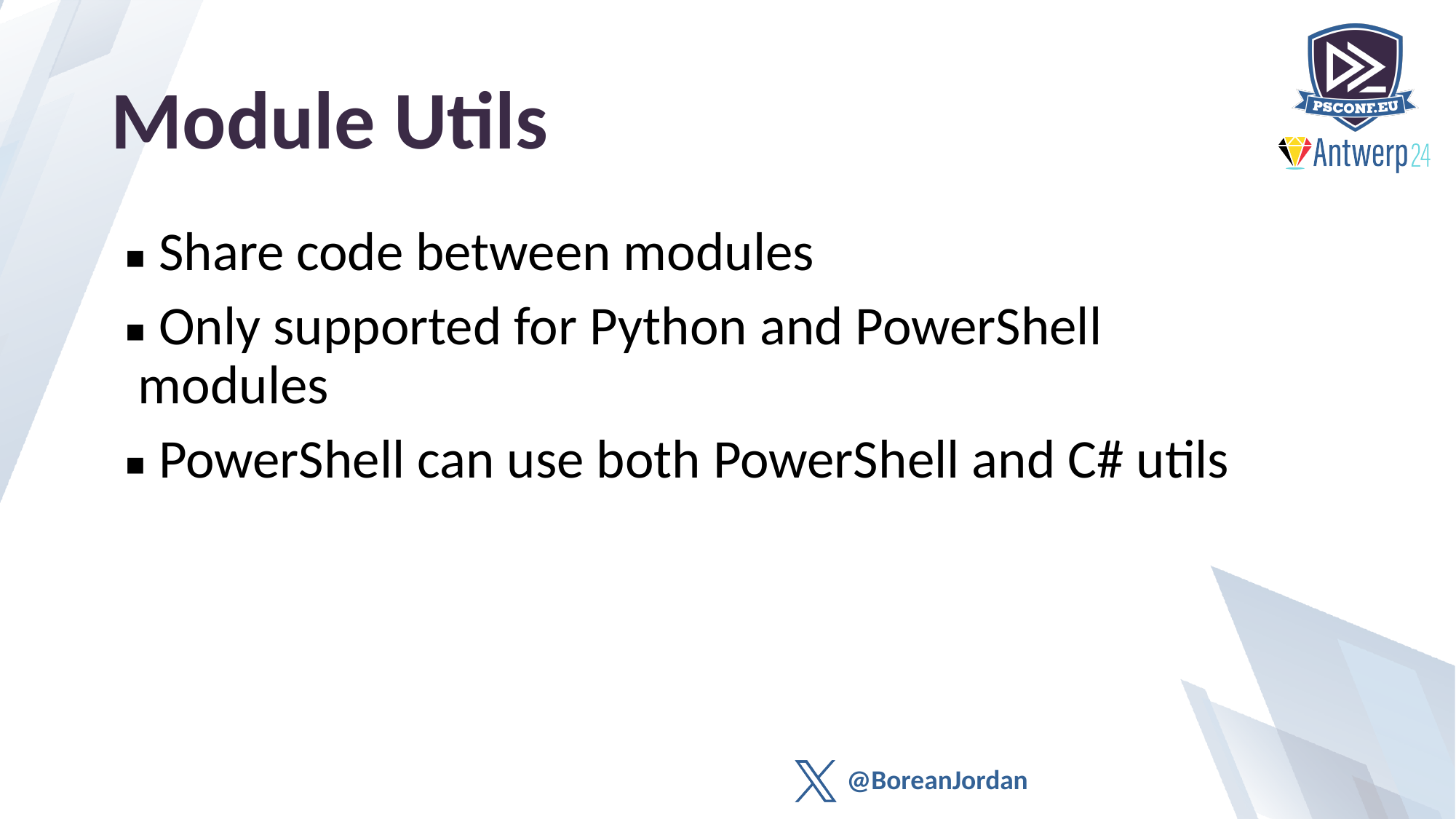

# Module Utils
 Share code between modules
 Only supported for Python and PowerShell modules
 PowerShell can use both PowerShell and C# utils